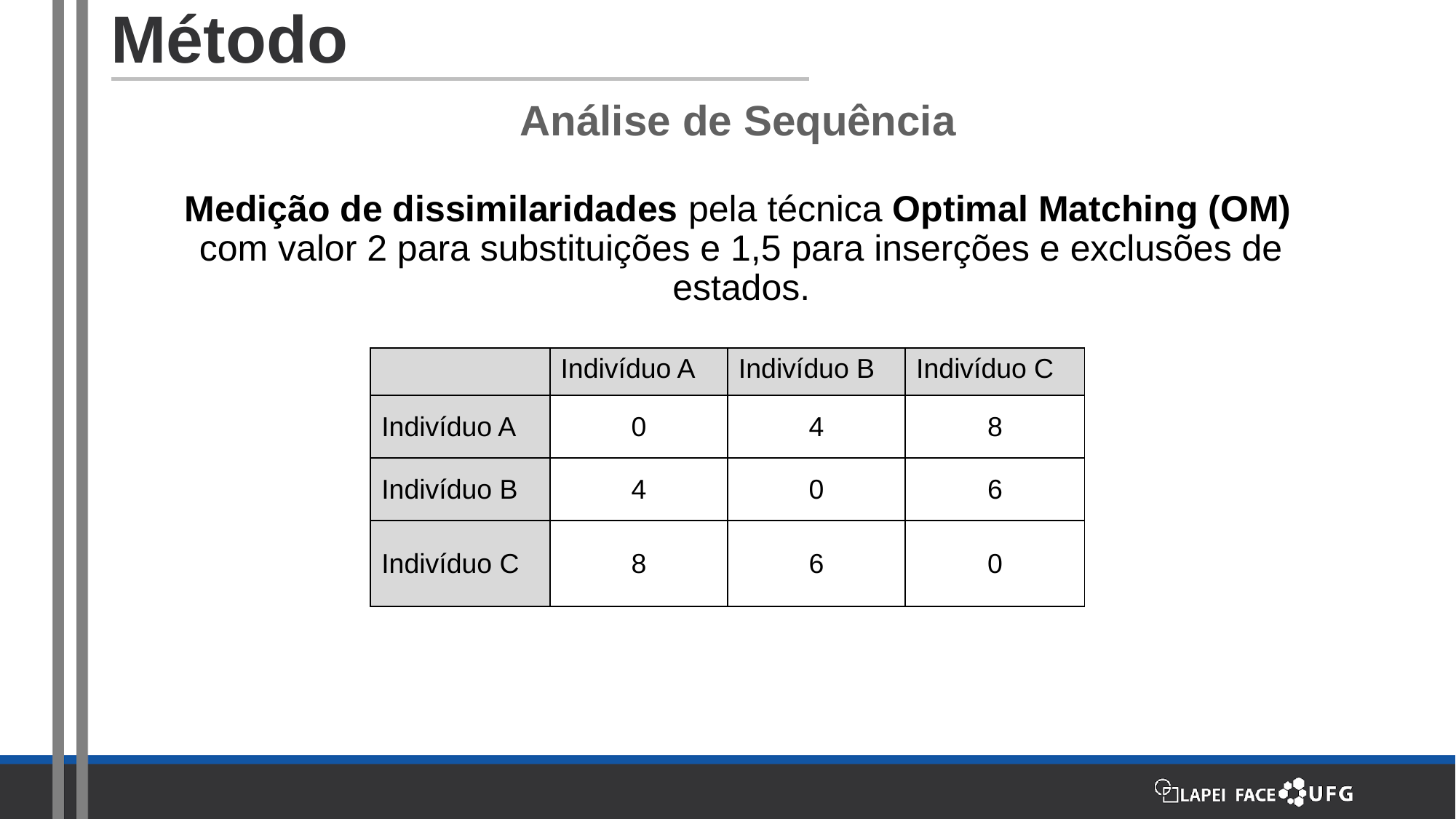

# Método
Análise de Sequência

Medição de dissimilaridades pela técnica Optimal Matching (OM) com valor 2 para substituições e 1,5 para inserções e exclusões de estados.

|  | Indivíduo A | Indivíduo B | Indivíduo C |
| --- | --- | --- | --- |
| Indivíduo A | 0 | 4 | 8 |
| Indivíduo B | 4 | 0 | 6 |
| Indivíduo C | 8 | 6 | 0 |